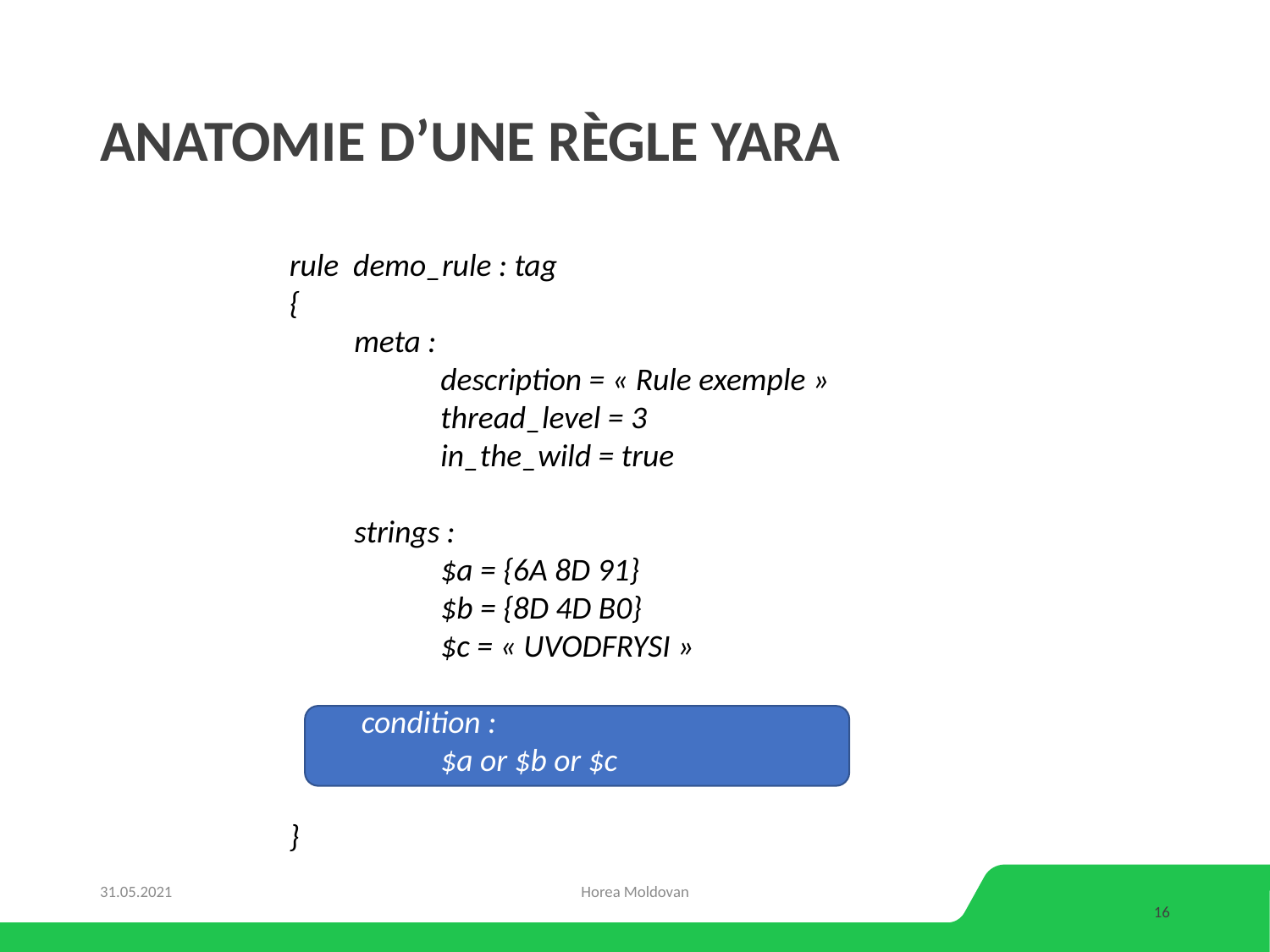

# Anatomie d’une règle yara
rule  demo_rule : tag
{
         meta :
                     description = « Rule exemple »
                     thread_level = 3
                     in_the_wild = true

         strings :
                     $a = {6A 8D 91}
                     $b = {8D 4D B0}
                     $c = « UVODFRYSI »

          condition :
                     $a or $b or $c

}

31.05.2021
Horea Moldovan
16